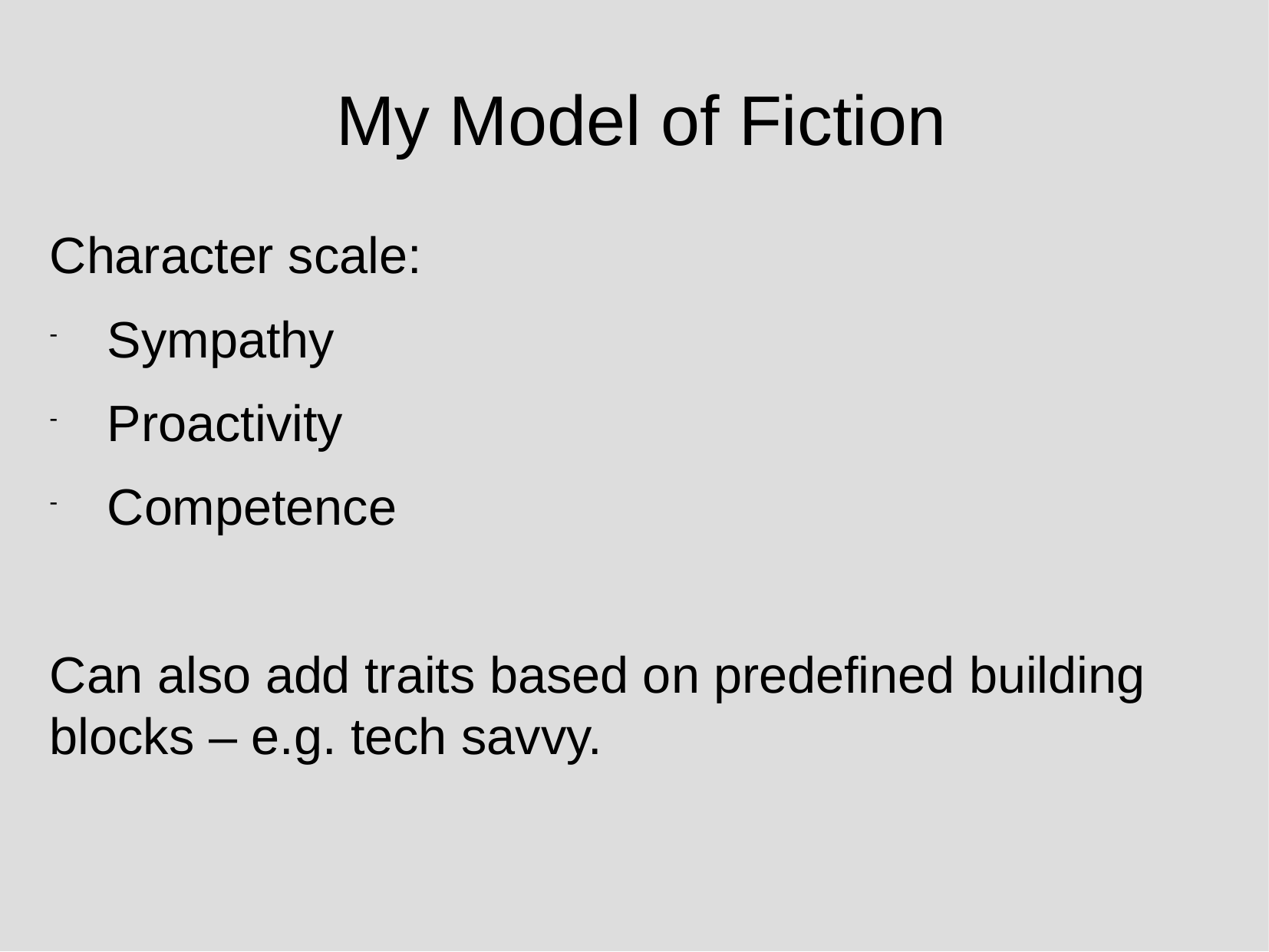

My Model of Fiction
Character scale:
Sympathy
Proactivity
Competence

Can also add traits based on predefined building blocks – e.g. tech savvy.